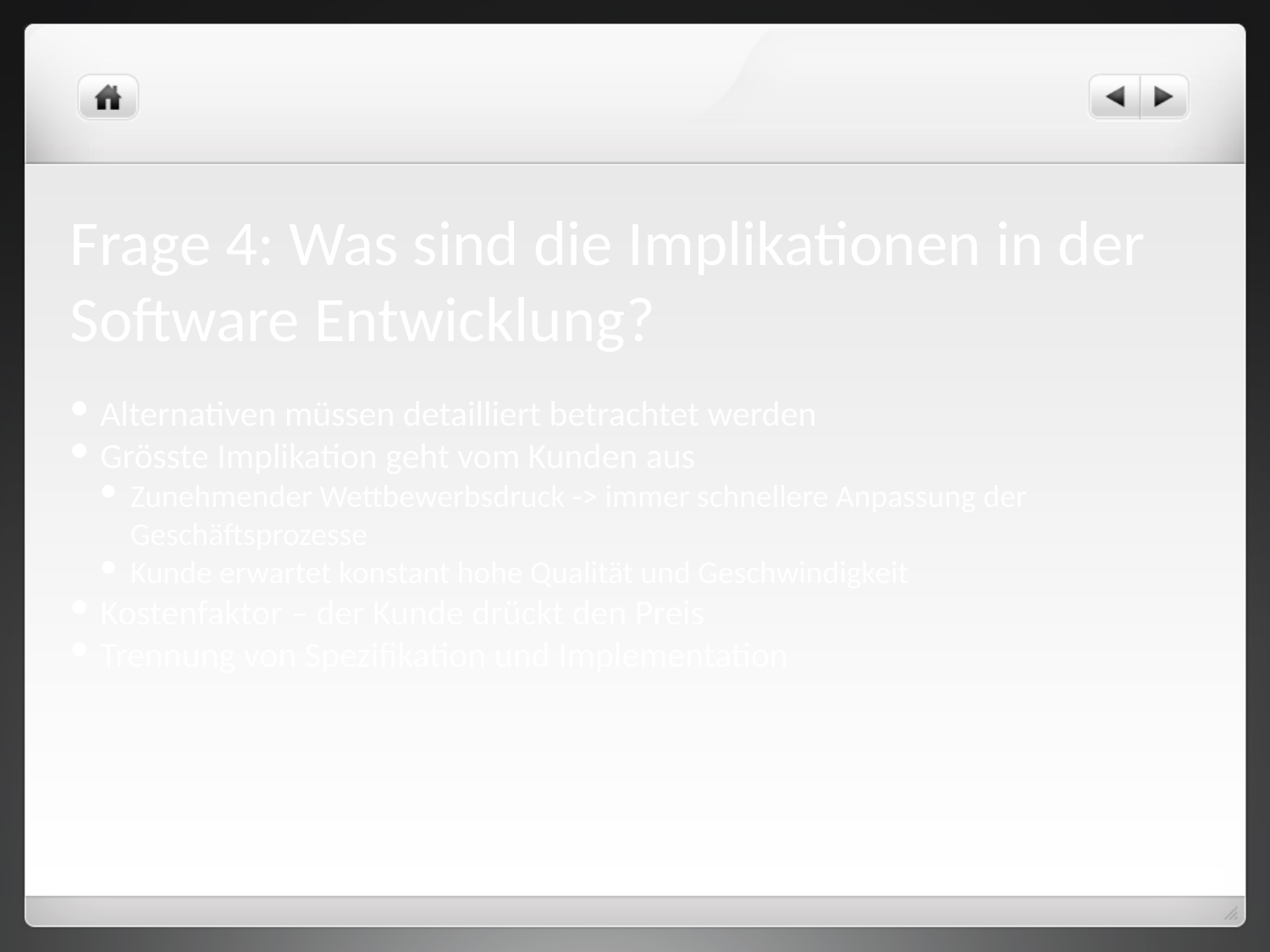

Frage 4: Was sind die Implikationen in der Software Entwicklung?
Alternativen müssen detailliert betrachtet werden
Grösste Implikation geht vom Kunden aus
Zunehmender Wettbewerbsdruck -> immer schnellere Anpassung der Geschäftsprozesse
Kunde erwartet konstant hohe Qualität und Geschwindigkeit
Kostenfaktor – der Kunde drückt den Preis
Trennung von Spezifikation und Implementation